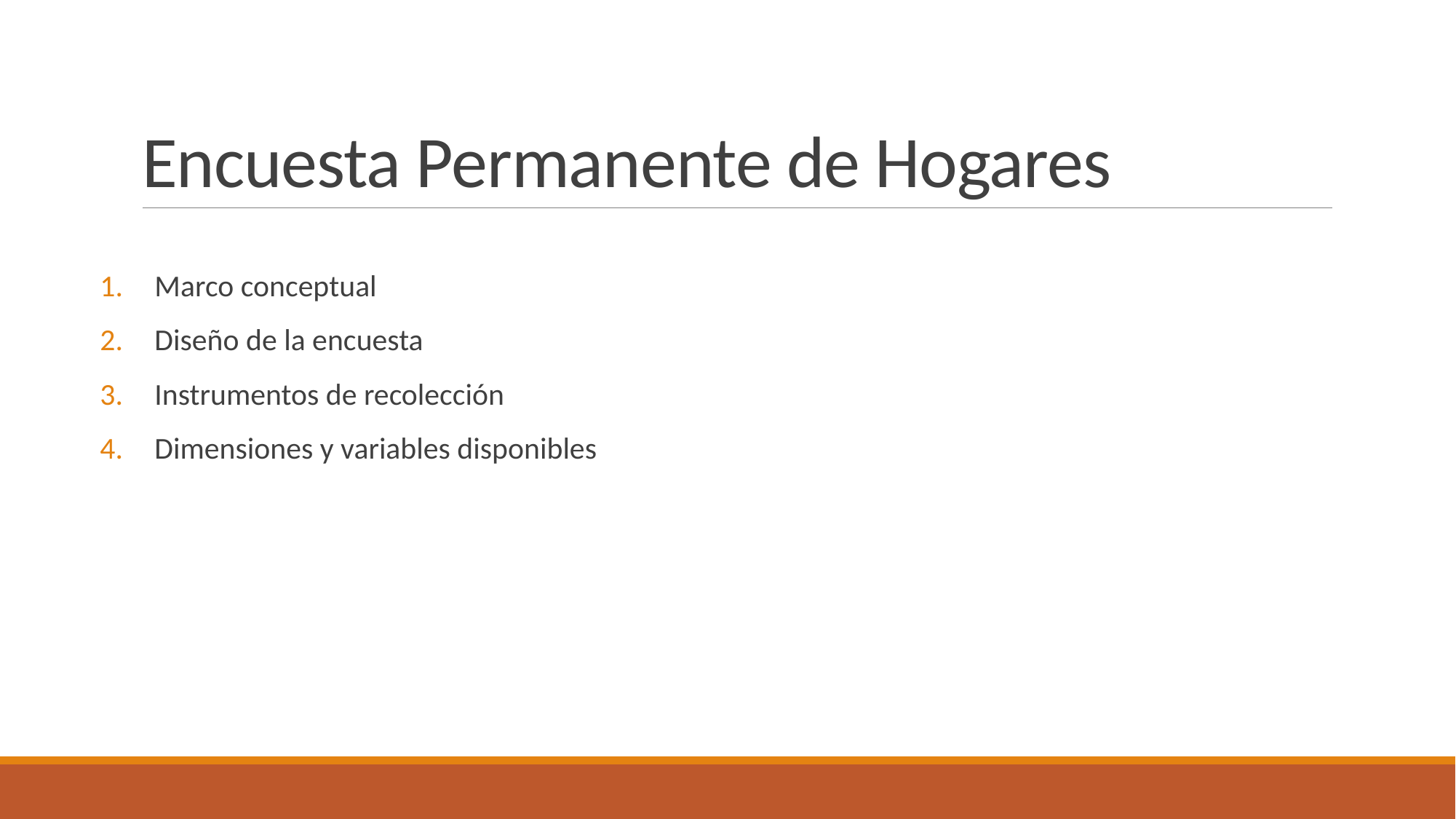

# Encuesta Permanente de Hogares
Marco conceptual
Diseño de la encuesta
Instrumentos de recolección
Dimensiones y variables disponibles